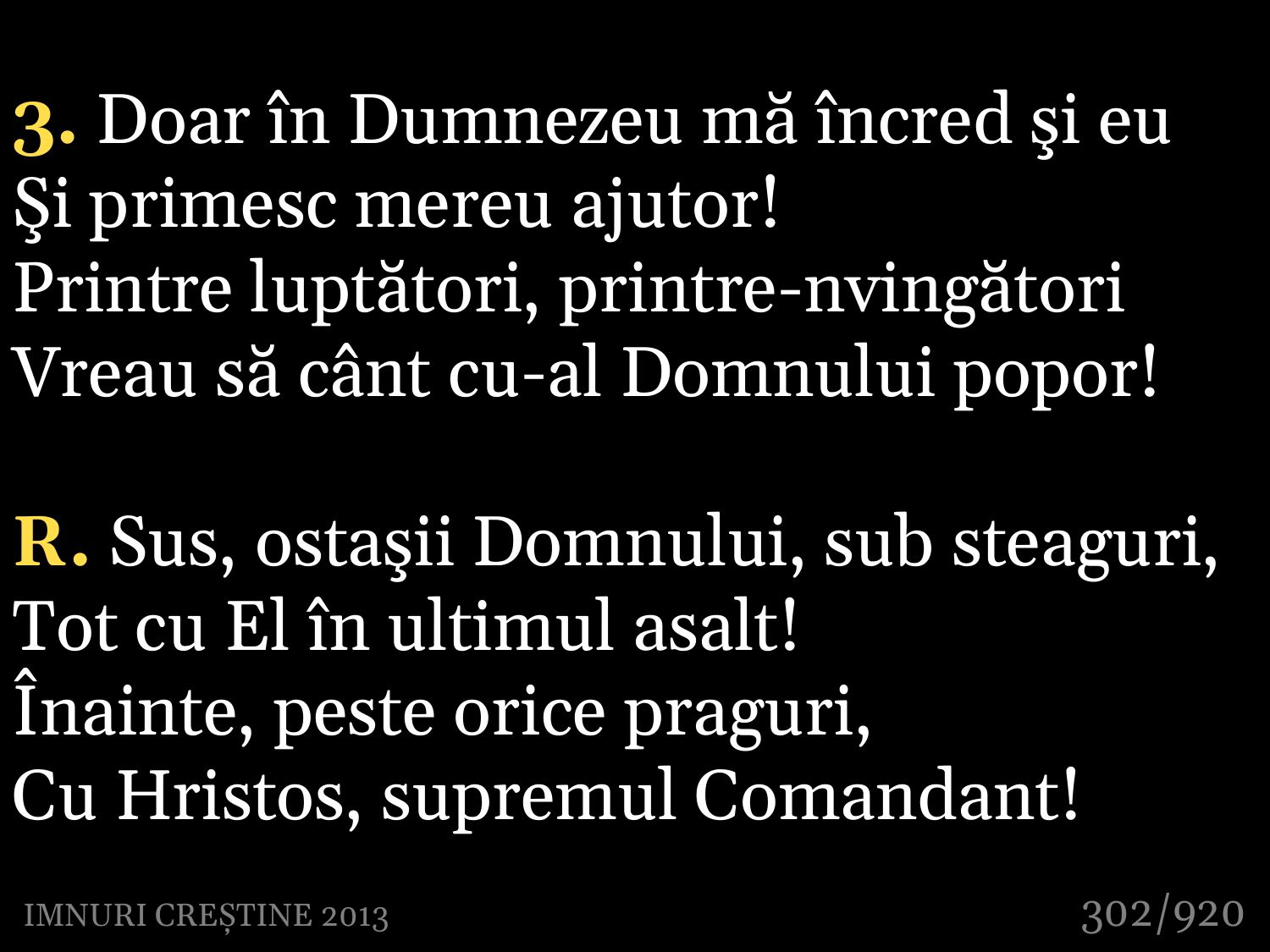

3. Doar în Dumnezeu mă încred şi eu
Şi primesc mereu ajutor!
Printre luptători, printre-nvingători
Vreau să cânt cu-al Domnului popor!

R. Sus, ostaşii Domnului, sub steaguri,
Tot cu El în ultimul asalt!
Înainte, peste orice praguri,
Cu Hristos, supremul Comandant!
302/920
IMNURI CREȘTINE 2013